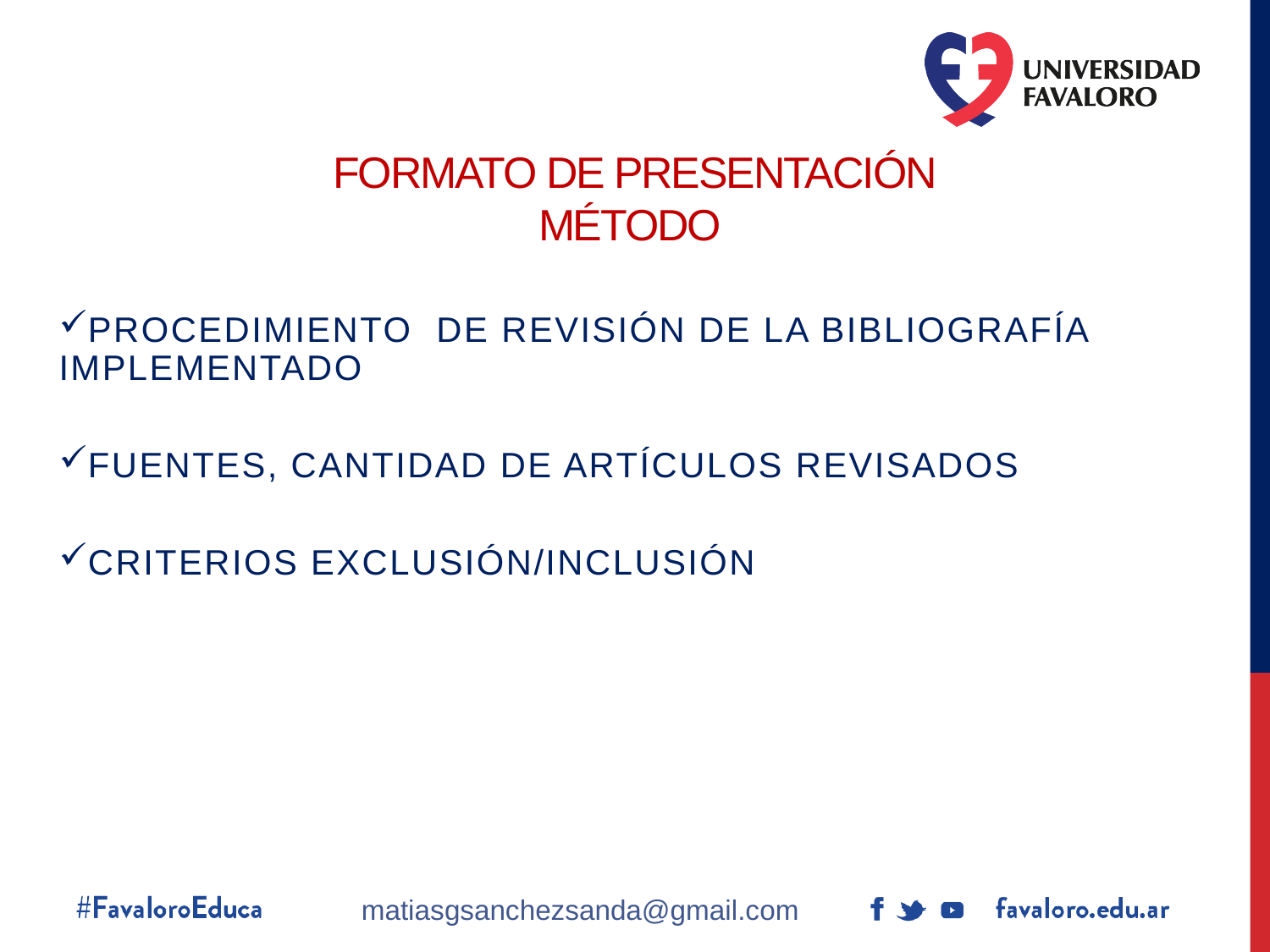

# Formato de Presentación método
Procedimiento  de revisión de la bibliografía implementado

Fuentes, cantidad de artículos revisados

Criterios exclusión/inclusión

matiasgsanchezsanda@gmail.com